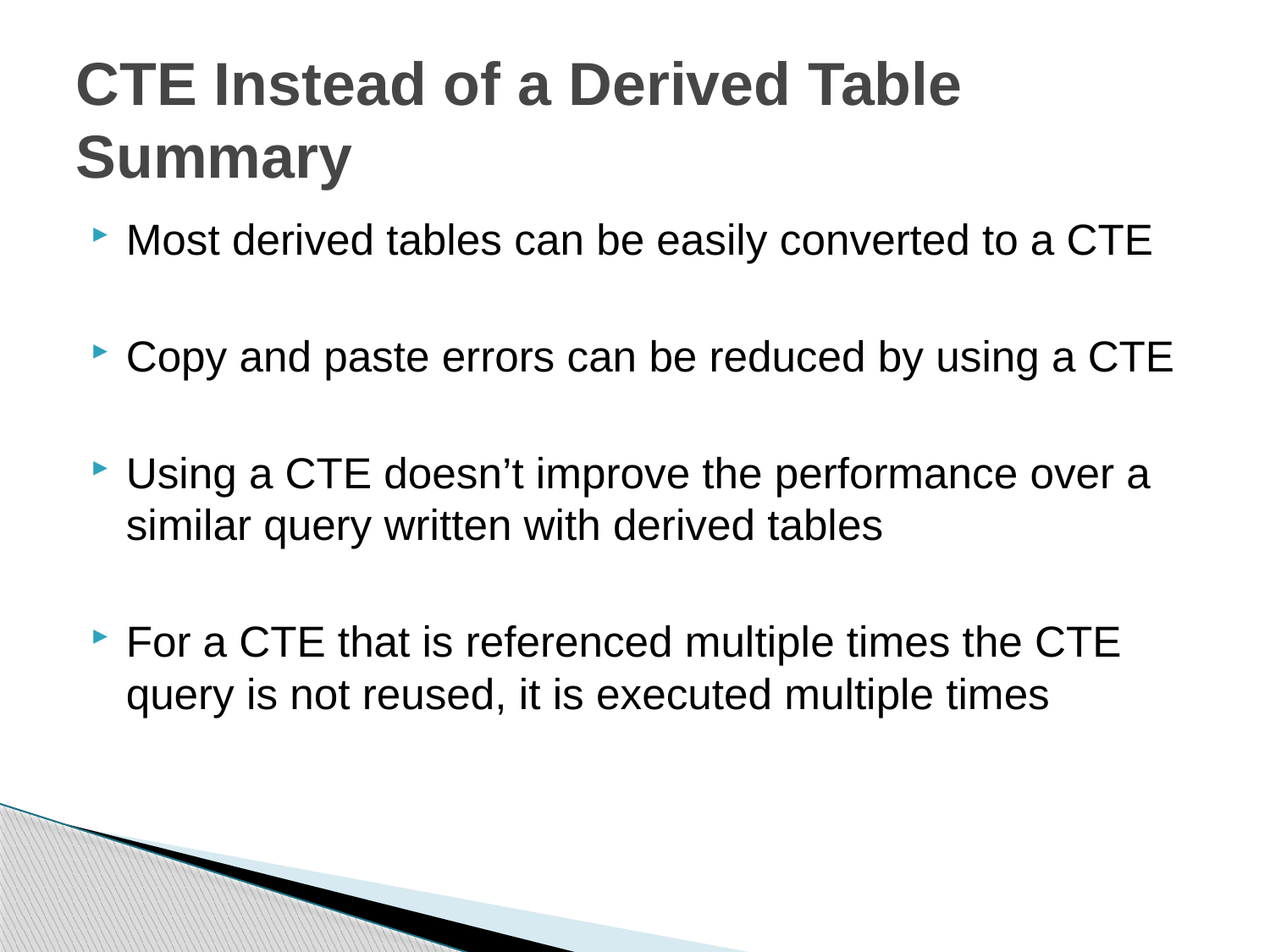

# CTE Instead of a Derived Table Summary
Most derived tables can be easily converted to a CTE

Copy and paste errors can be reduced by using a CTE

Using a CTE doesn’t improve the performance over a similar query written with derived tables

For a CTE that is referenced multiple times the CTE query is not reused, it is executed multiple times